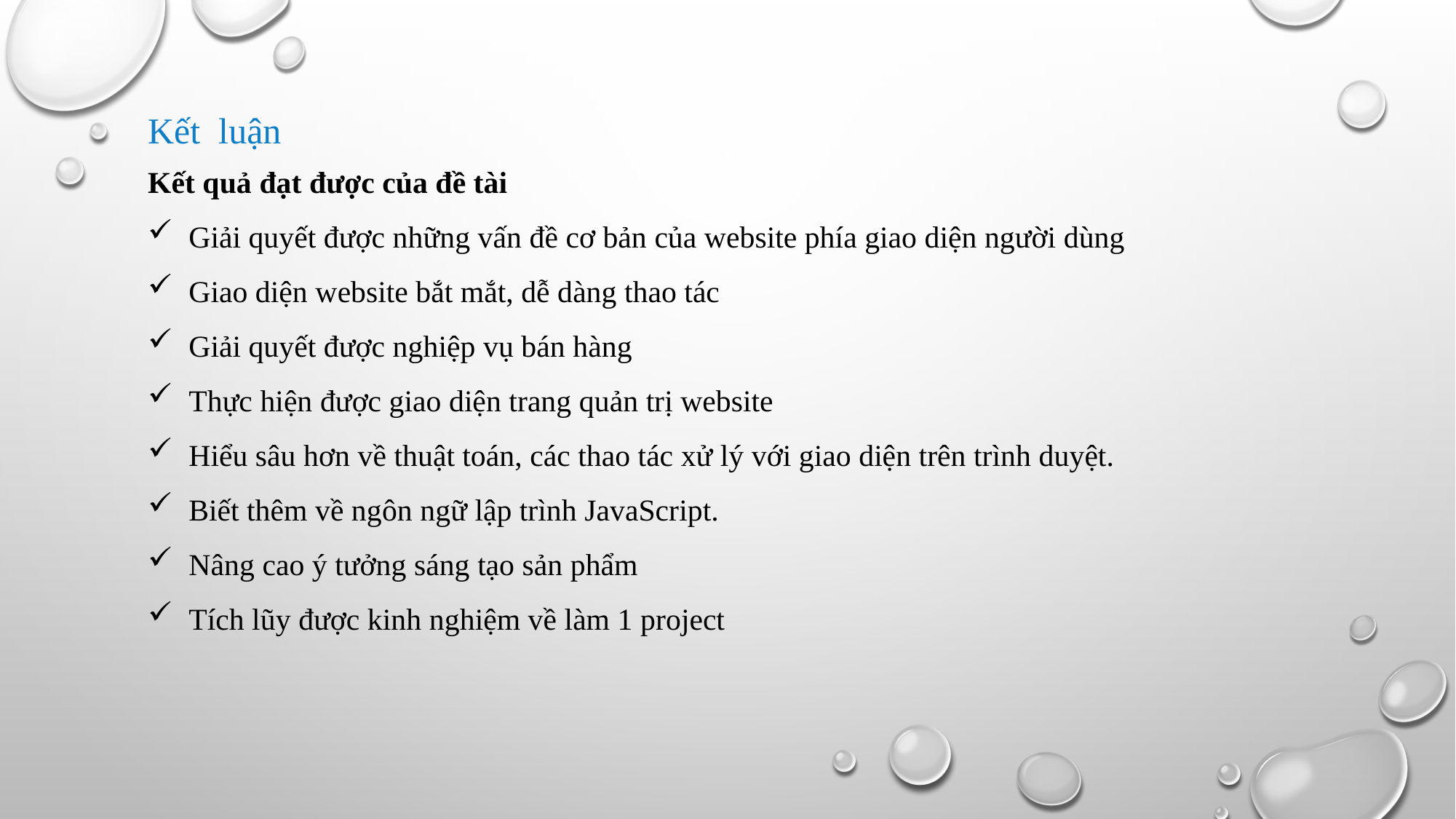

Kết  luận
Kết quả đạt được của đề tài
Giải quyết được những vấn đề cơ bản của website phía giao diện người dùng
Giao diện website bắt mắt, dễ dàng thao tác
Giải quyết được nghiệp vụ bán hàng
Thực hiện được giao diện trang quản trị website
Hiểu sâu hơn về thuật toán, các thao tác xử lý với giao diện trên trình duyệt.
Biết thêm về ngôn ngữ lập trình JavaScript.
Nâng cao ý tưởng sáng tạo sản phẩm
Tích lũy được kinh nghiệm về làm 1 project